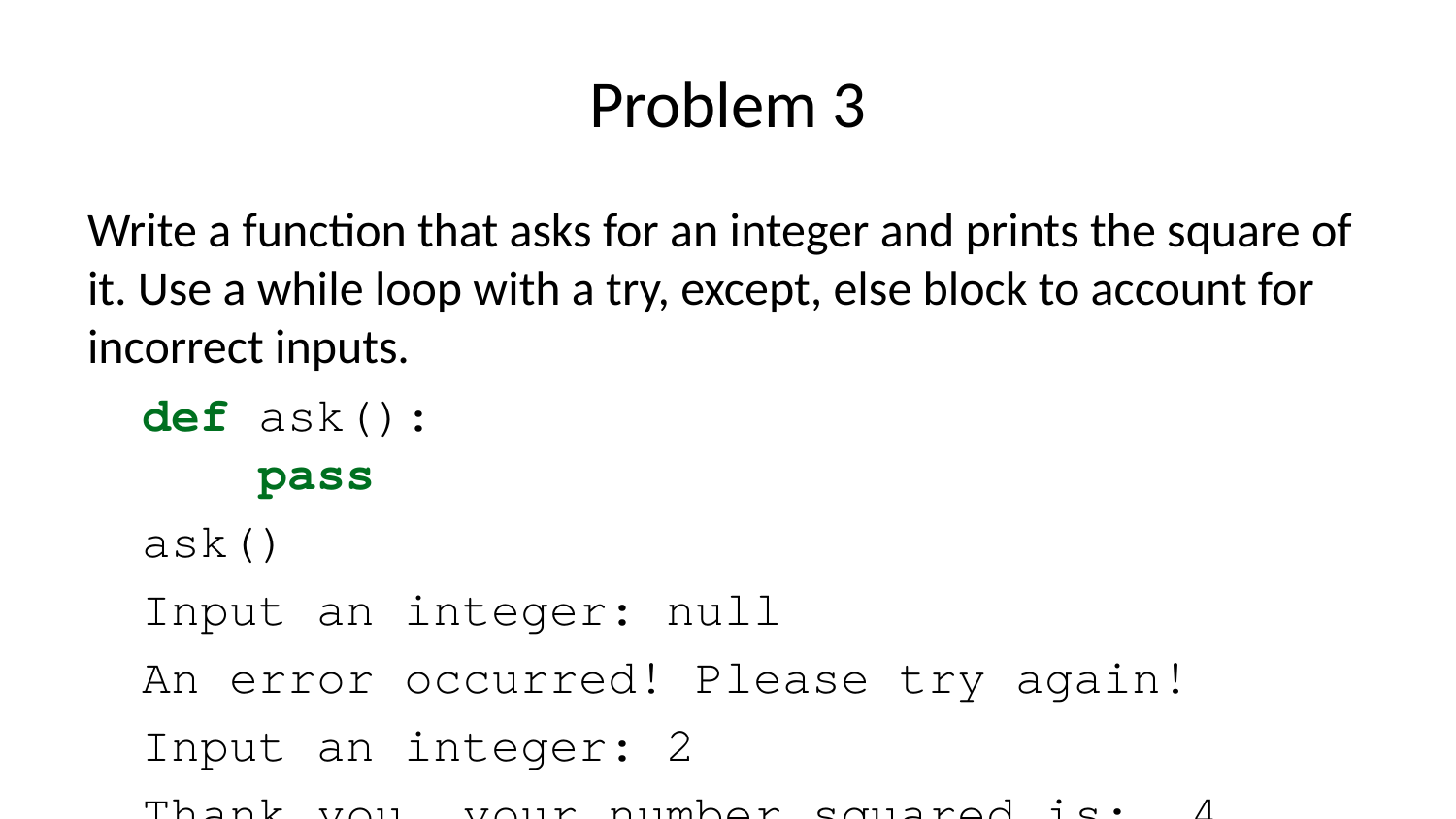

# Problem 3
Write a function that asks for an integer and prints the square of it. Use a while loop with a try, except, else block to account for incorrect inputs.
def ask():
    pass
ask()
Input an integer: null
An error occurred! Please try again!
Input an integer: 2
Thank you, your number squared is:  4